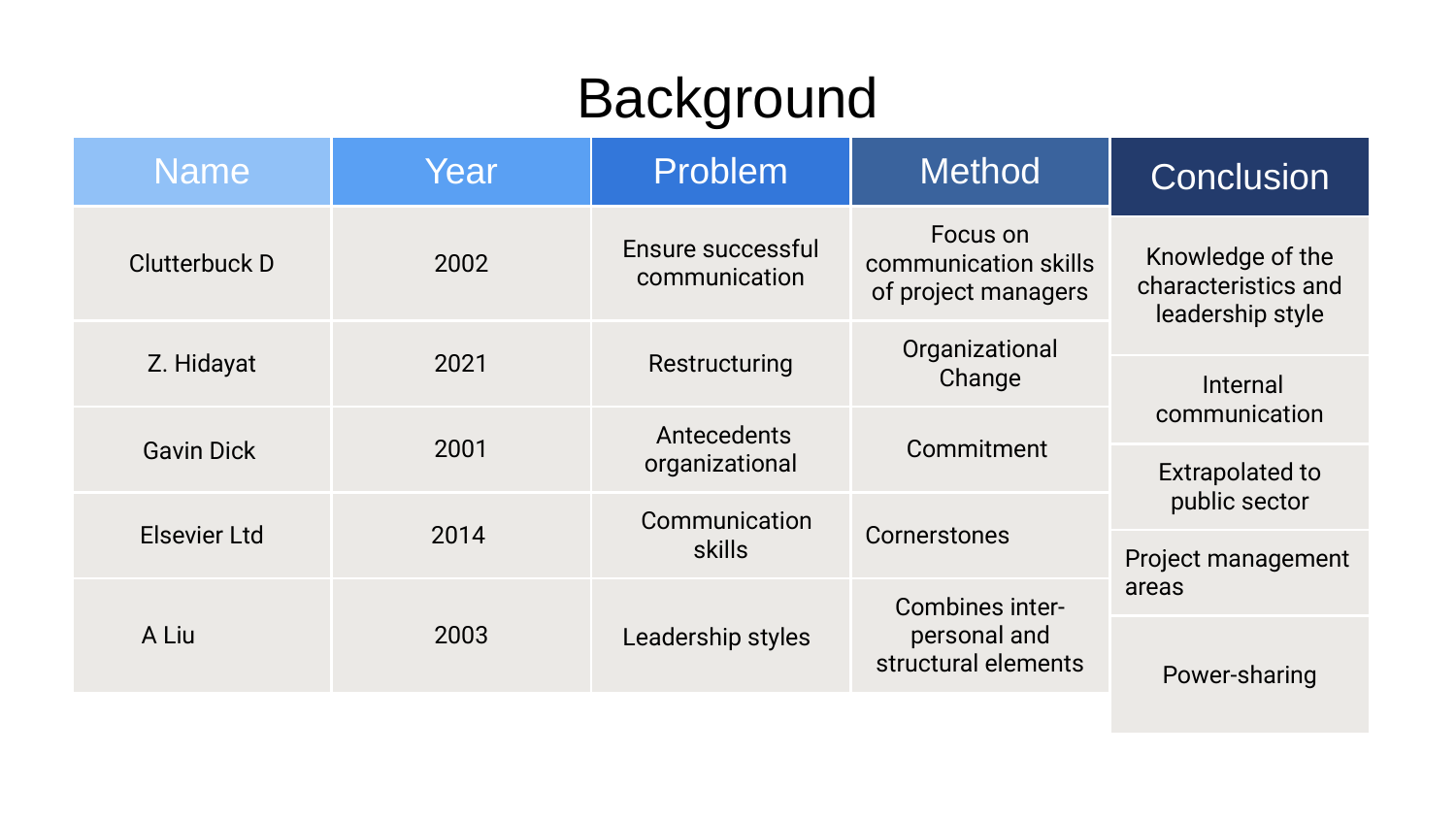

# Background
| Conclusion |
| --- |
| Knowledge of the characteristics and leadership style |
| Internal communication |
| Extrapolated to public sector |
| Project management areas |
| Power‐sharing |
| Name | Year | Problem | Method |
| --- | --- | --- | --- |
| Clutterbuck D | 2002 | Ensure successful communication | Focus on communication skills of project managers |
| Z. Hidayat | 2021 | Restructuring | Organizational Change |
| Gavin Dick | 2001 | Antecedents organizational | Commitment |
| Elsevier Ltd | 2014 | Communication skills | Cornerstones |
| A Liu | 2003 | Leadership styles | Combines inter‐personal and structural elements |